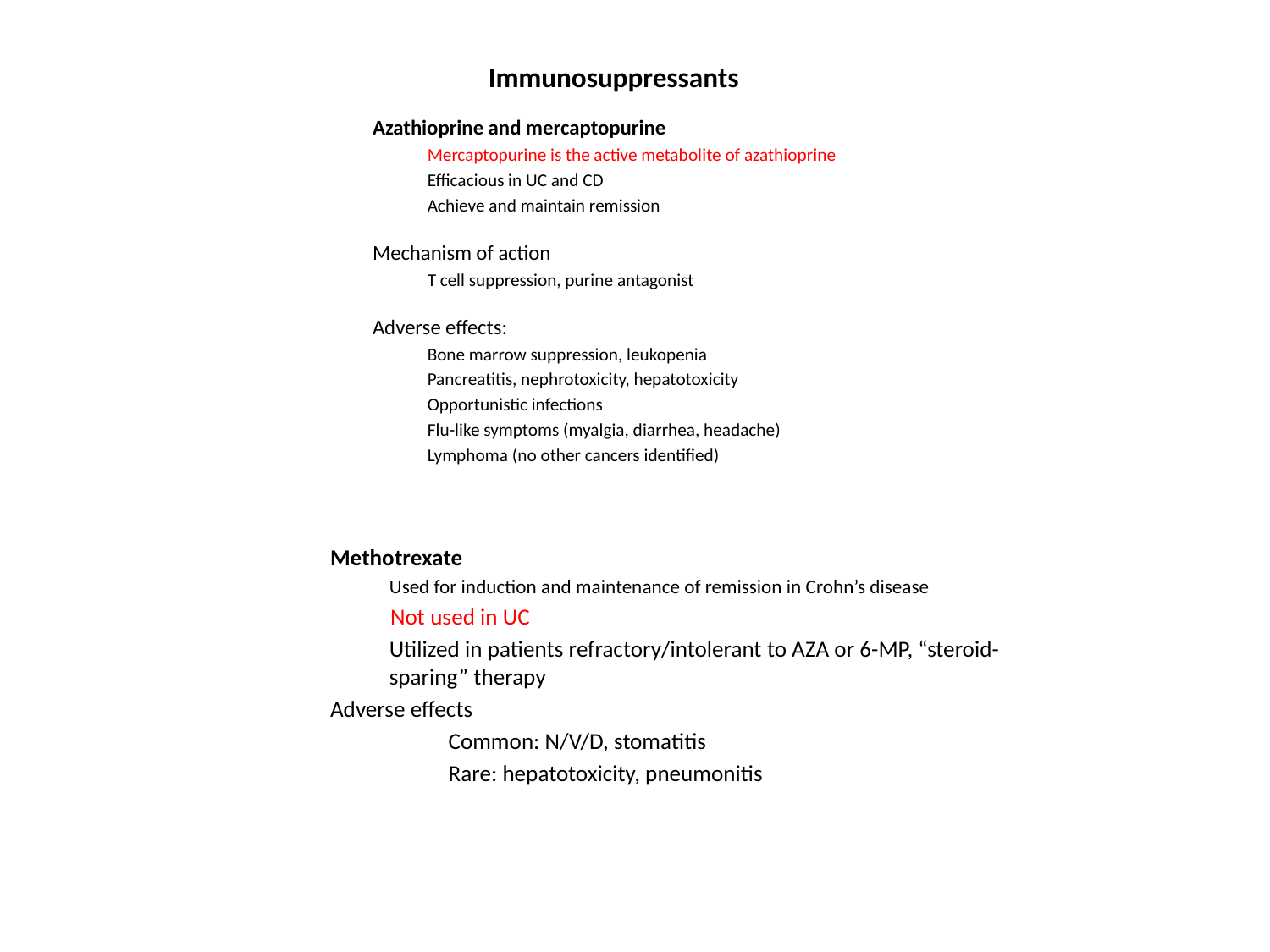

Immunosuppressants
Azathioprine and mercaptopurine
Mercaptopurine is the active metabolite of azathioprine
Efficacious in UC and CD
Achieve and maintain remission

Mechanism of action
T cell suppression, purine antagonist

Adverse effects:
Bone marrow suppression, leukopenia
Pancreatitis, nephrotoxicity, hepatotoxicity
Opportunistic infections
Flu-like symptoms (myalgia, diarrhea, headache)
Lymphoma (no other cancers identified)
Methotrexate
Used for induction and maintenance of remission in Crohn’s disease
Not used in UC
Utilized in patients refractory/intolerant to AZA or 6-MP, “steroid-sparing” therapy
Adverse effects
Common: N/V/D, stomatitis
Rare: hepatotoxicity, pneumonitis